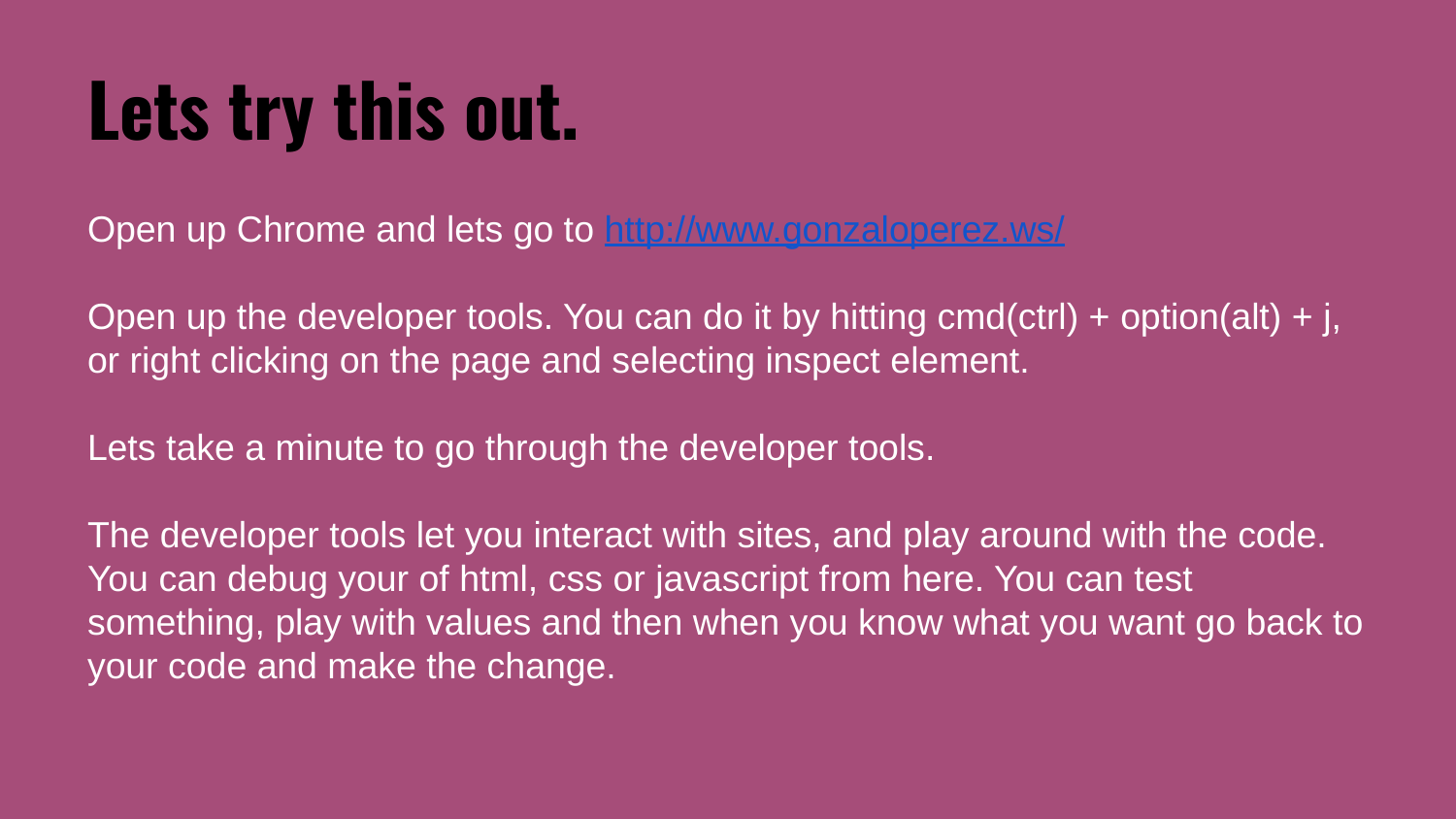

# Lets try this out.
Open up Chrome and lets go to http://www.gonzaloperez.ws/

Open up the developer tools. You can do it by hitting cmd(ctrl) + option(alt) + j, or right clicking on the page and selecting inspect element.

Lets take a minute to go through the developer tools.

The developer tools let you interact with sites, and play around with the code. You can debug your of html, css or javascript from here. You can test something, play with values and then when you know what you want go back to your code and make the change.